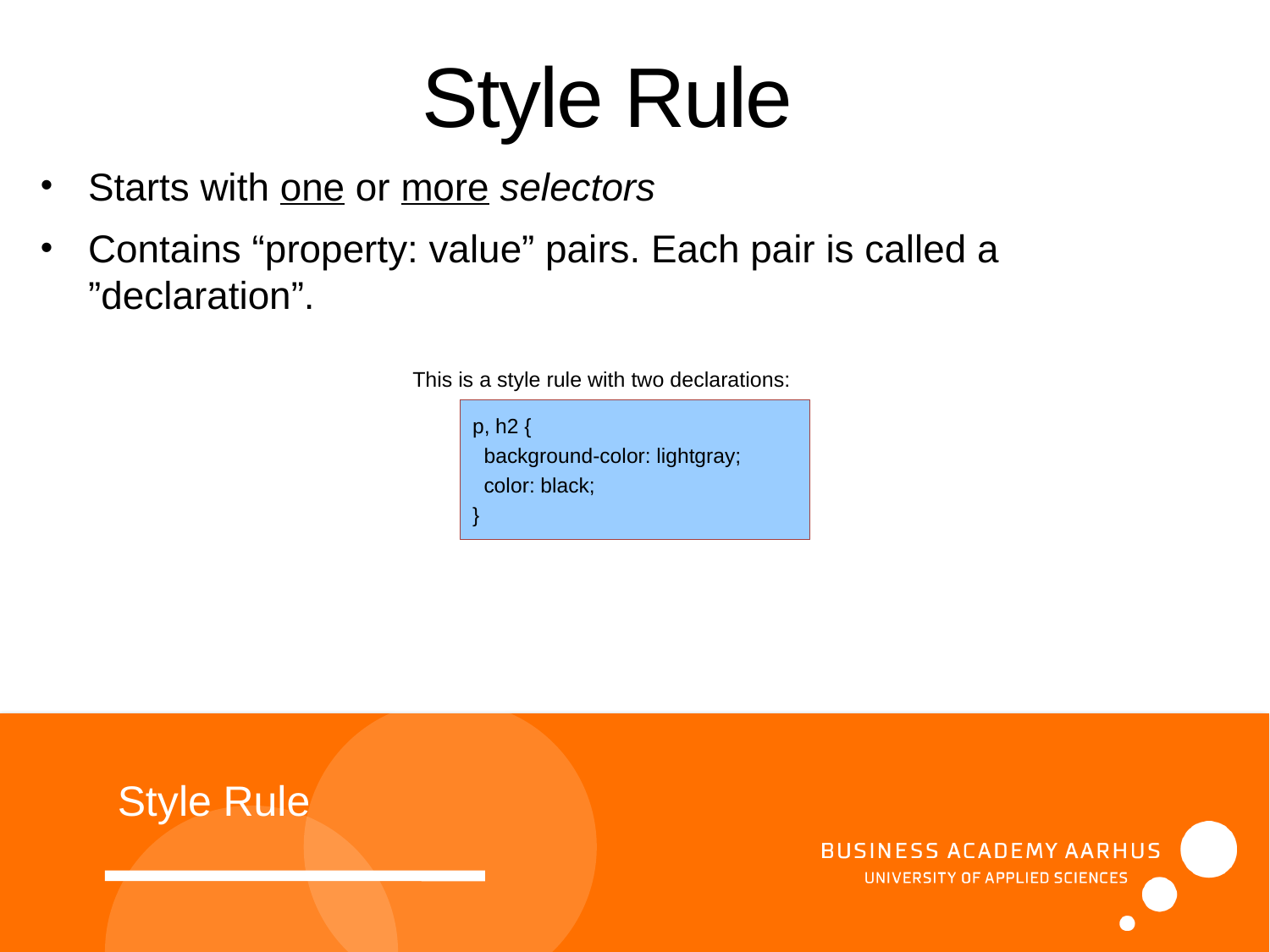

Style Rule
Starts with one or more selectors
Contains “property: value” pairs. Each pair is called a ”declaration”.
This is a style rule with two declarations:
p, h2 {
  background-color: lightgray;
  color: black;
}
Style Rule